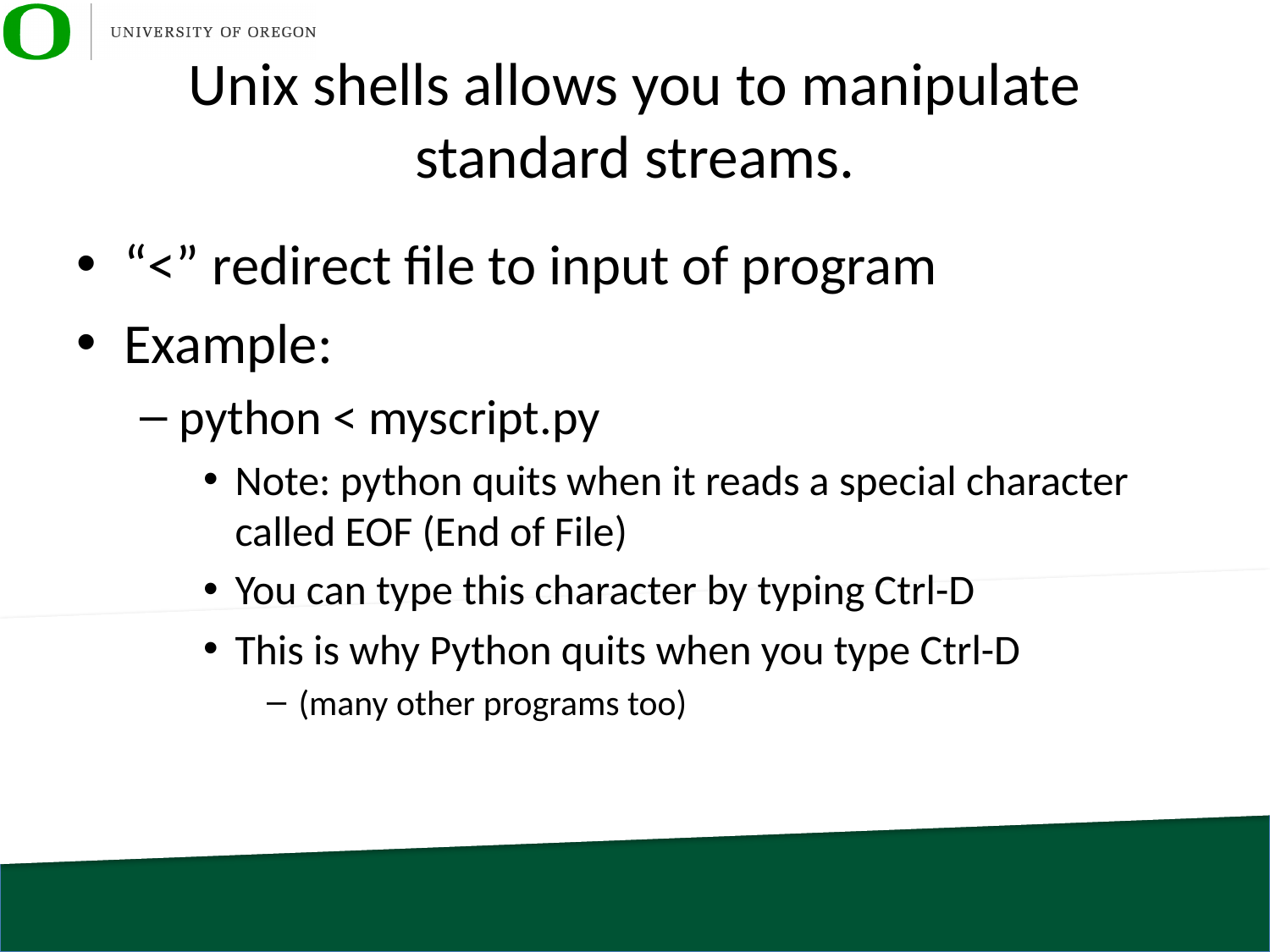

# Unix shells allows you to manipulate standard streams.
“<” redirect file to input of program
Example:
python < myscript.py
Note: python quits when it reads a special character called EOF (End of File)
You can type this character by typing Ctrl-D
This is why Python quits when you type Ctrl-D
(many other programs too)